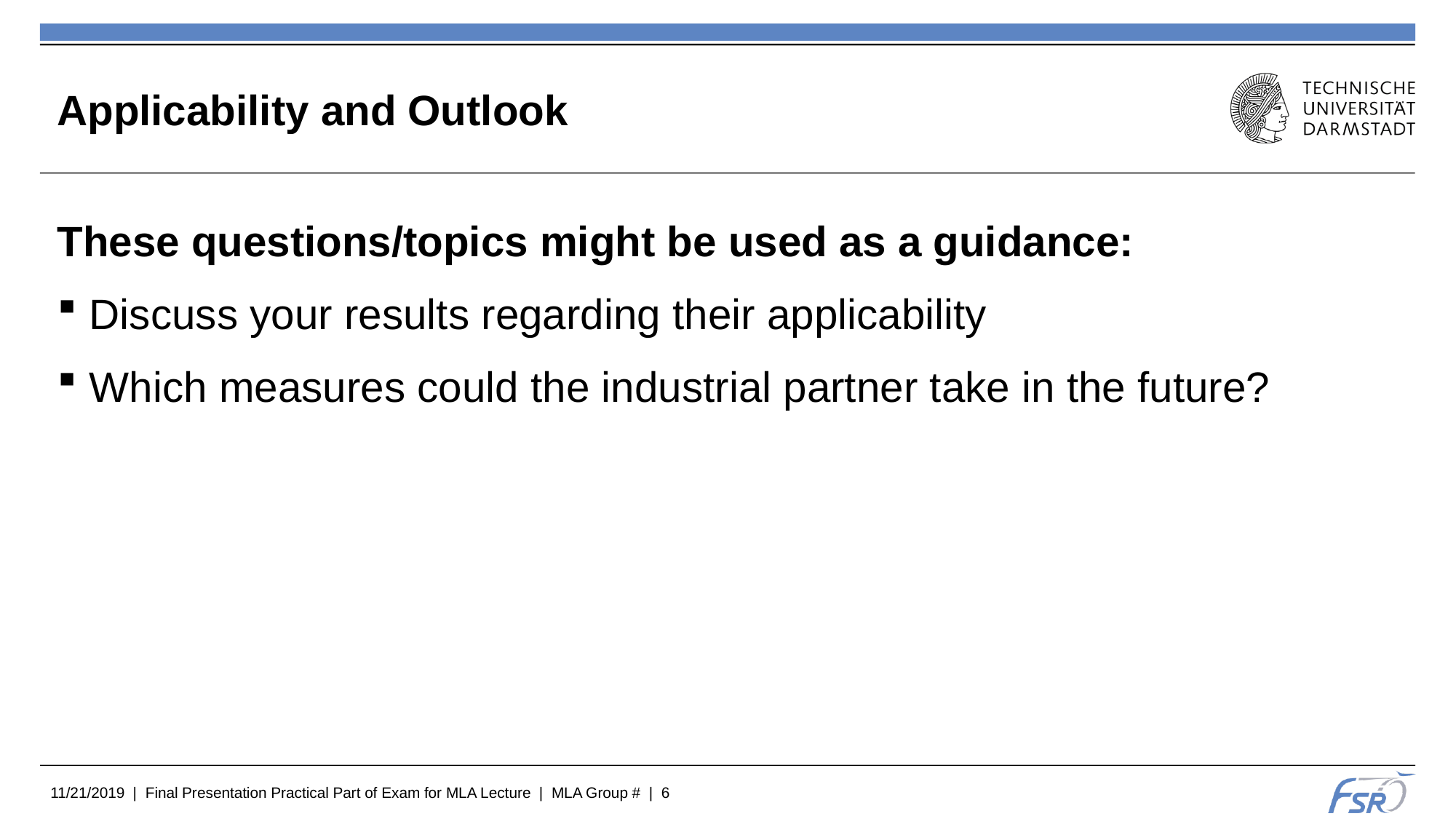

# Applicability and Outlook
These questions/topics might be used as a guidance:
Discuss your results regarding their applicability
Which measures could the industrial partner take in the future?